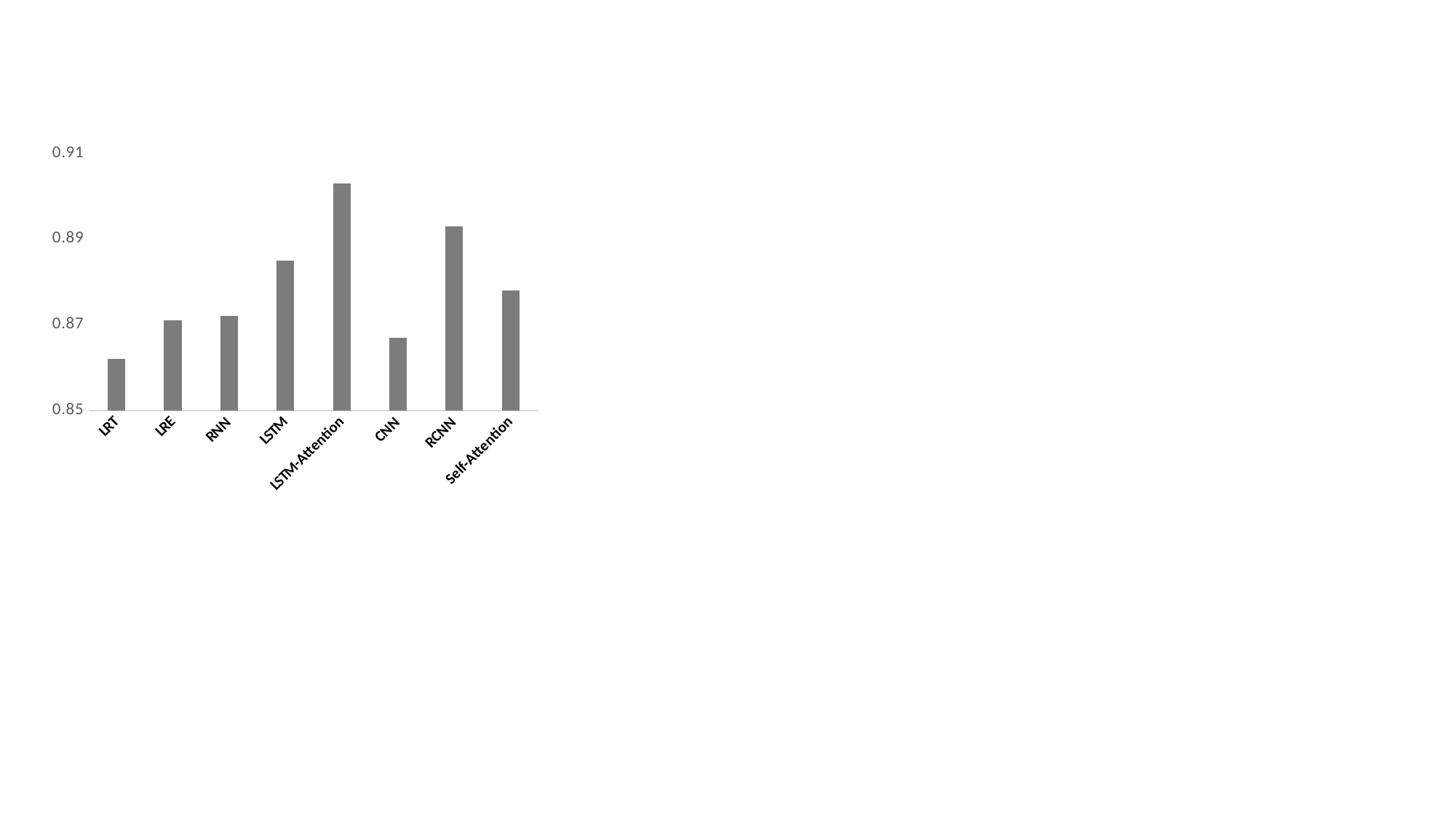

### Chart

| Category | Probability |
|---|---|
| LRT | 0.862 |
| LRE | 0.871 |
| RNN | 0.872 |
| LSTM | 0.885 |
| LSTM-Attention | 0.903 |
| CNN | 0.867 |
| RCNN | 0.893 |
| Self-Attention | 0.878 |